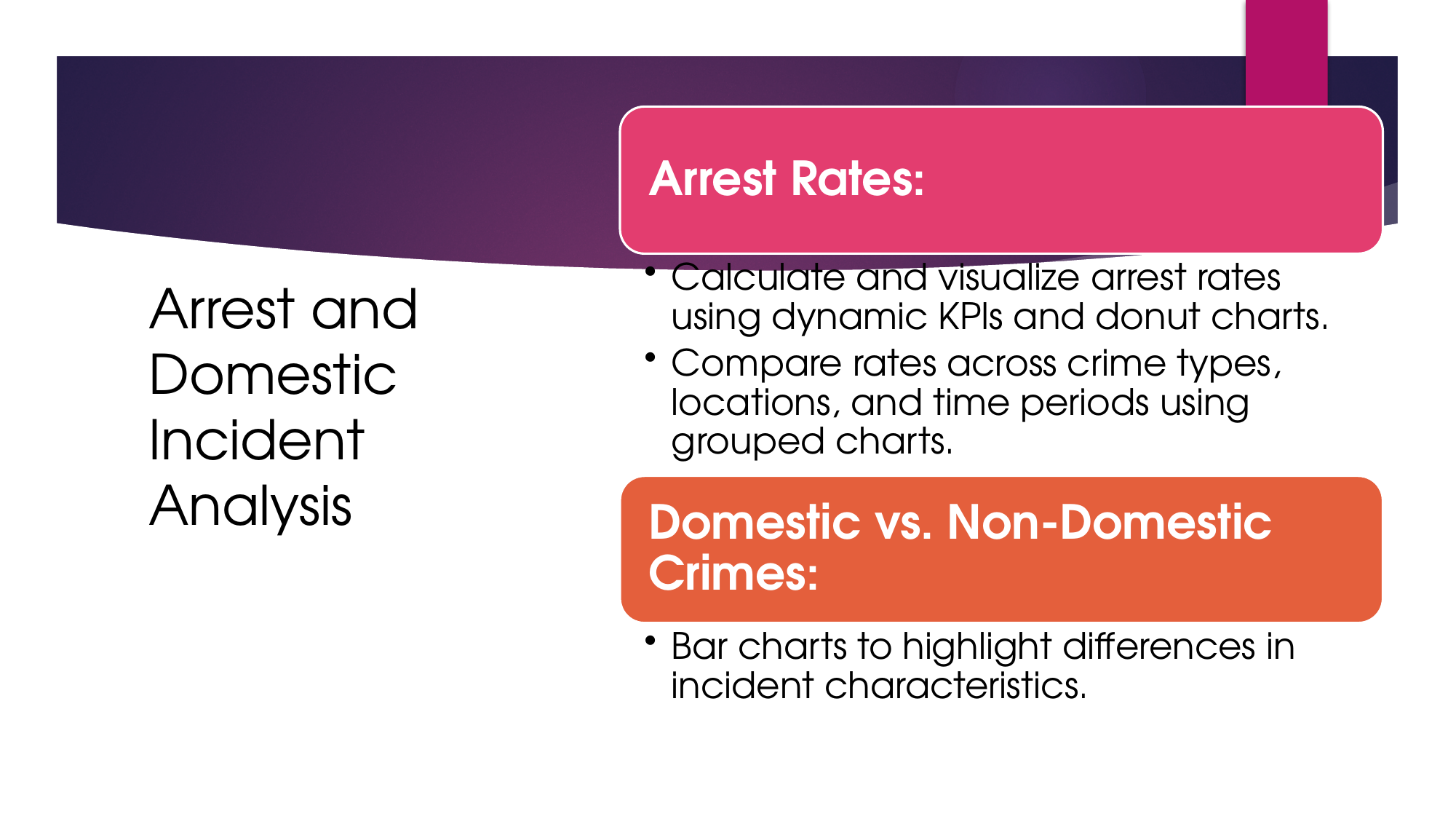

Arrest Rates:
Calculate and visualize arrest rates using dynamic KPIs and donut charts.
Compare rates across crime types, locations, and time periods using grouped charts.
Domestic vs. Non-Domestic Crimes:
Bar charts to highlight differences in incident characteristics.
# Arrest and Domestic Incident Analysis